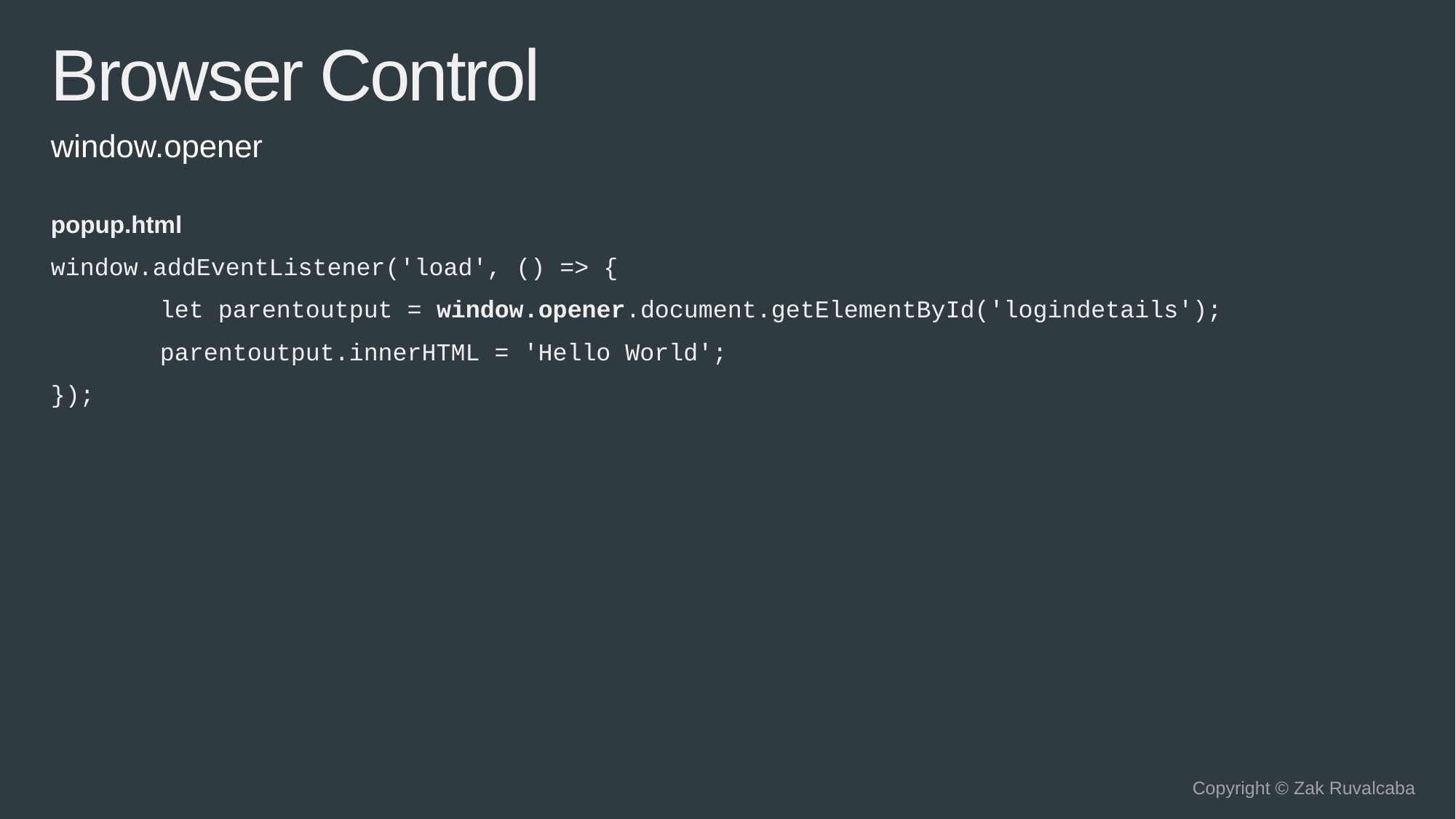

# Browser Control
window.opener
popup.html
window.addEventListener('load', () => {
	let parentoutput = window.opener.document.getElementById('logindetails');
	parentoutput.innerHTML = 'Hello World';
});